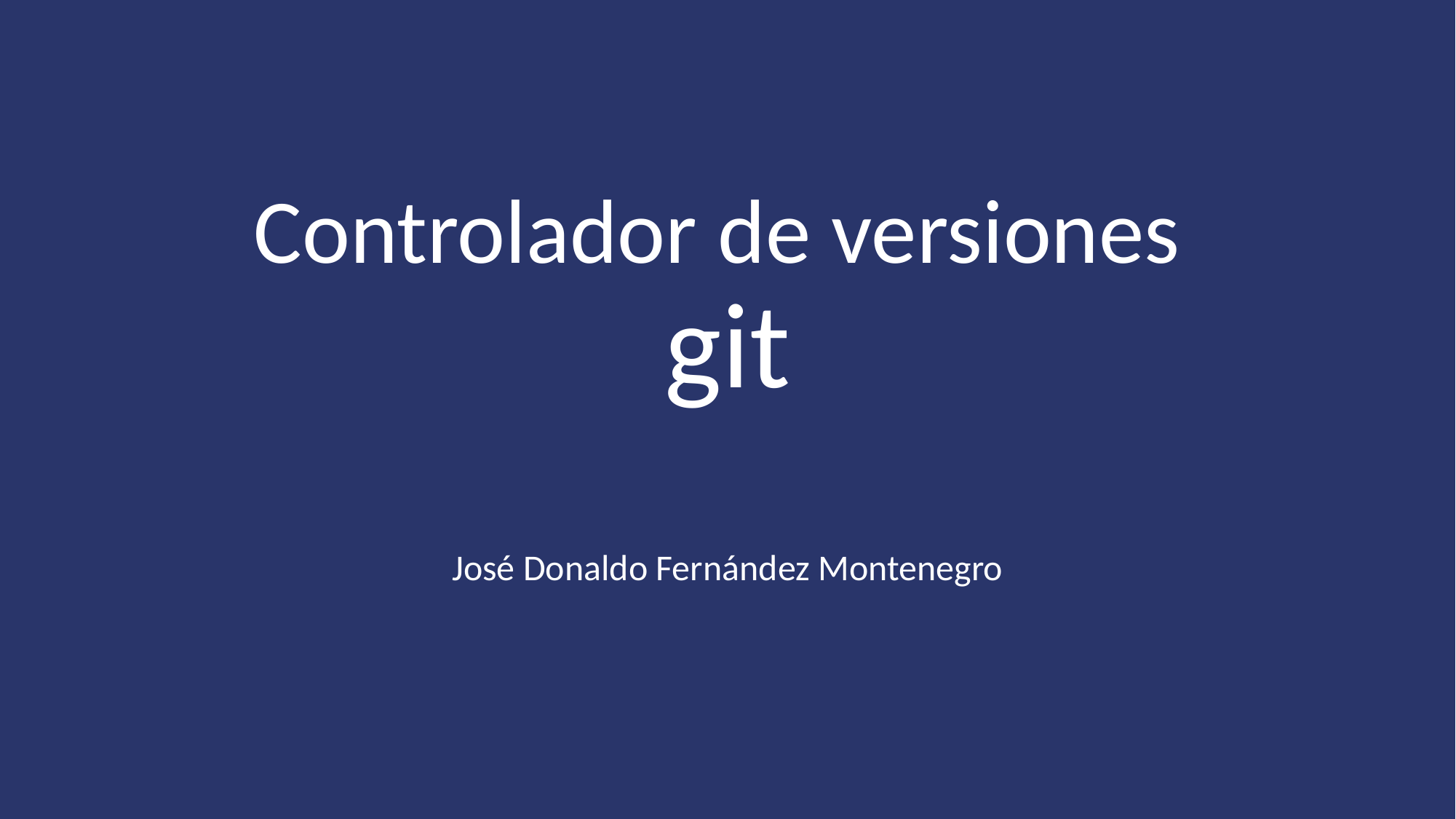

# Controlador de versiones git

José Donaldo Fernández Montenegro